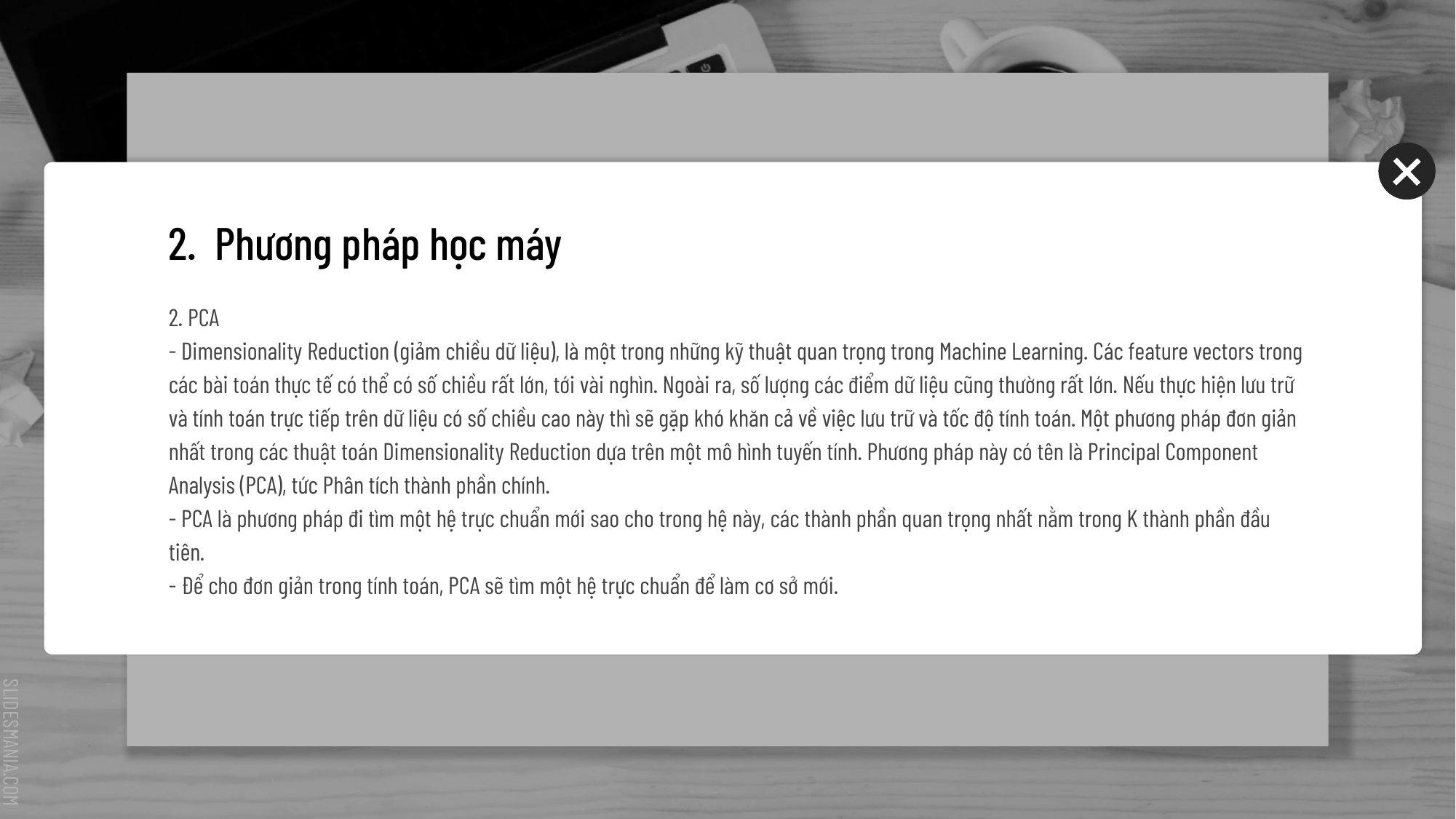

# 2.  Phương pháp học máy
2. PCA
- Dimensionality Reduction (giảm chiều dữ liệu), là một trong những kỹ thuật quan trọng trong Machine Learning. Các feature vectors trong các bài toán thực tế có thể có số chiều rất lớn, tới vài nghìn. Ngoài ra, số lượng các điểm dữ liệu cũng thường rất lớn. Nếu thực hiện lưu trữ và tính toán trực tiếp trên dữ liệu có số chiều cao này thì sẽ gặp khó khăn cả về việc lưu trữ và tốc độ tính toán. Một phương pháp đơn giản nhất trong các thuật toán Dimensionality Reduction dựa trên một mô hình tuyến tính. Phương pháp này có tên là Principal Component Analysis (PCA), tức Phân tích thành phần chính.
- PCA là phương pháp đi tìm một hệ trực chuẩn mới sao cho trong hệ này, các thành phần quan trọng nhất nằm trong K thành phần đầu tiên.
- Để cho đơn giản trong tính toán, PCA sẽ tìm một hệ trực chuẩn để làm cơ sở mới.